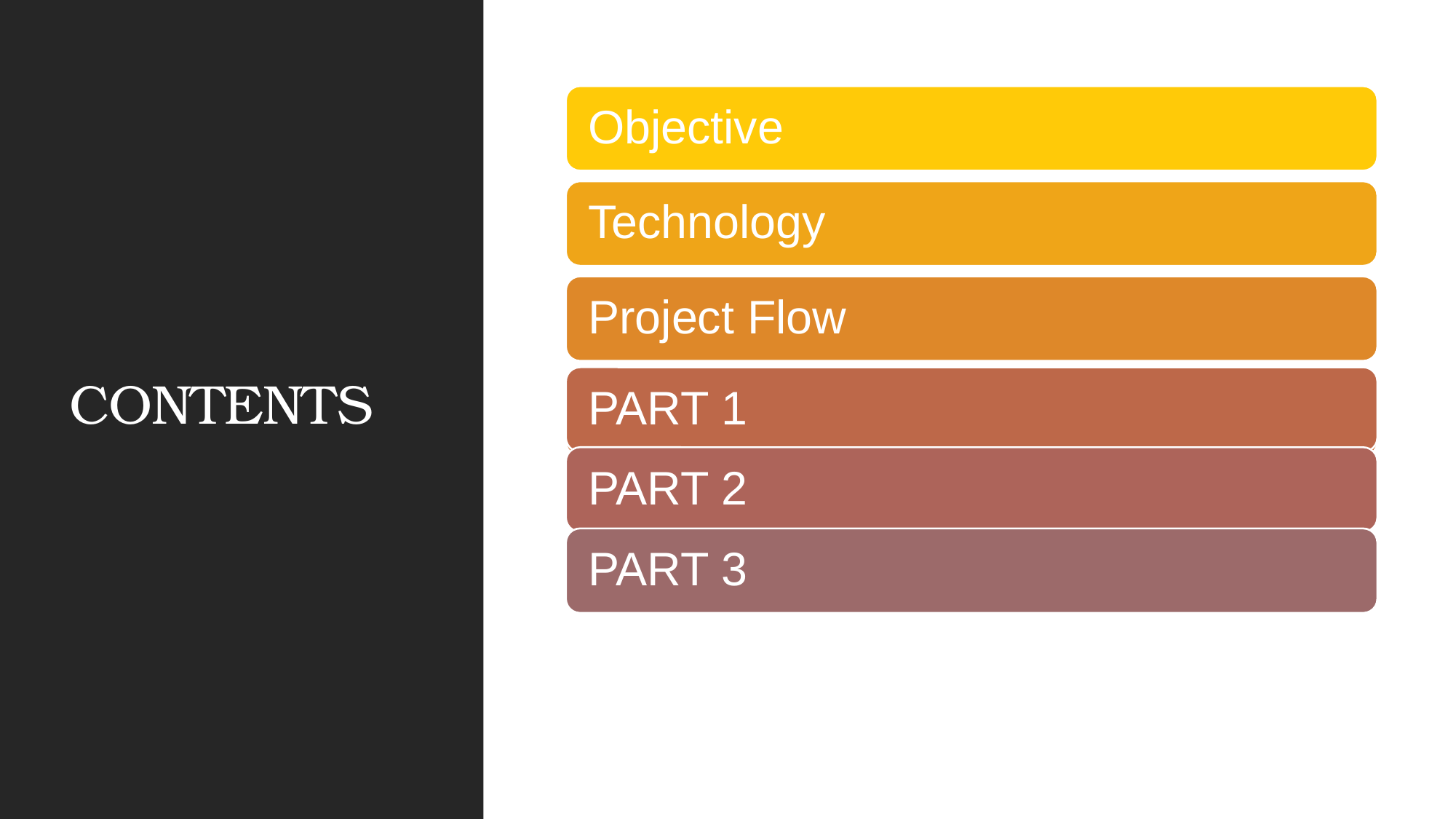

# CONTENTS
Objective
Technology
Project Flow

PART 1
PART 2
PART 3